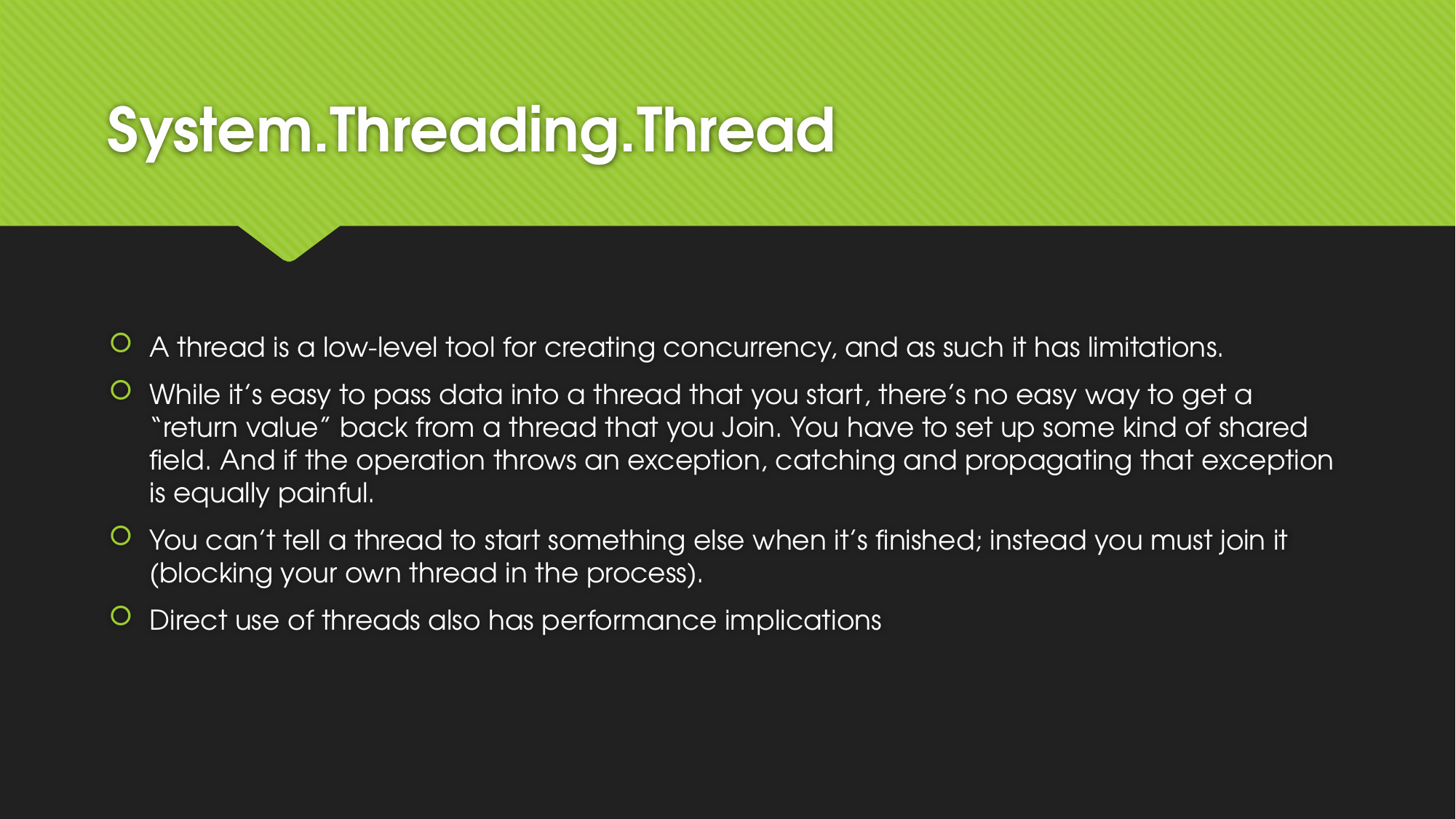

# System.Threading.Thread
A thread is a low-level tool for creating concurrency, and as such it has limitations.
While it’s easy to pass data into a thread that you start, there’s no easy way to get a “return value” back from a thread that you Join. You have to set up some kind of shared field. And if the operation throws an exception, catching and propagating that exception is equally painful.
You can’t tell a thread to start something else when it’s finished; instead you must join it (blocking your own thread in the process).
Direct use of threads also has performance implications